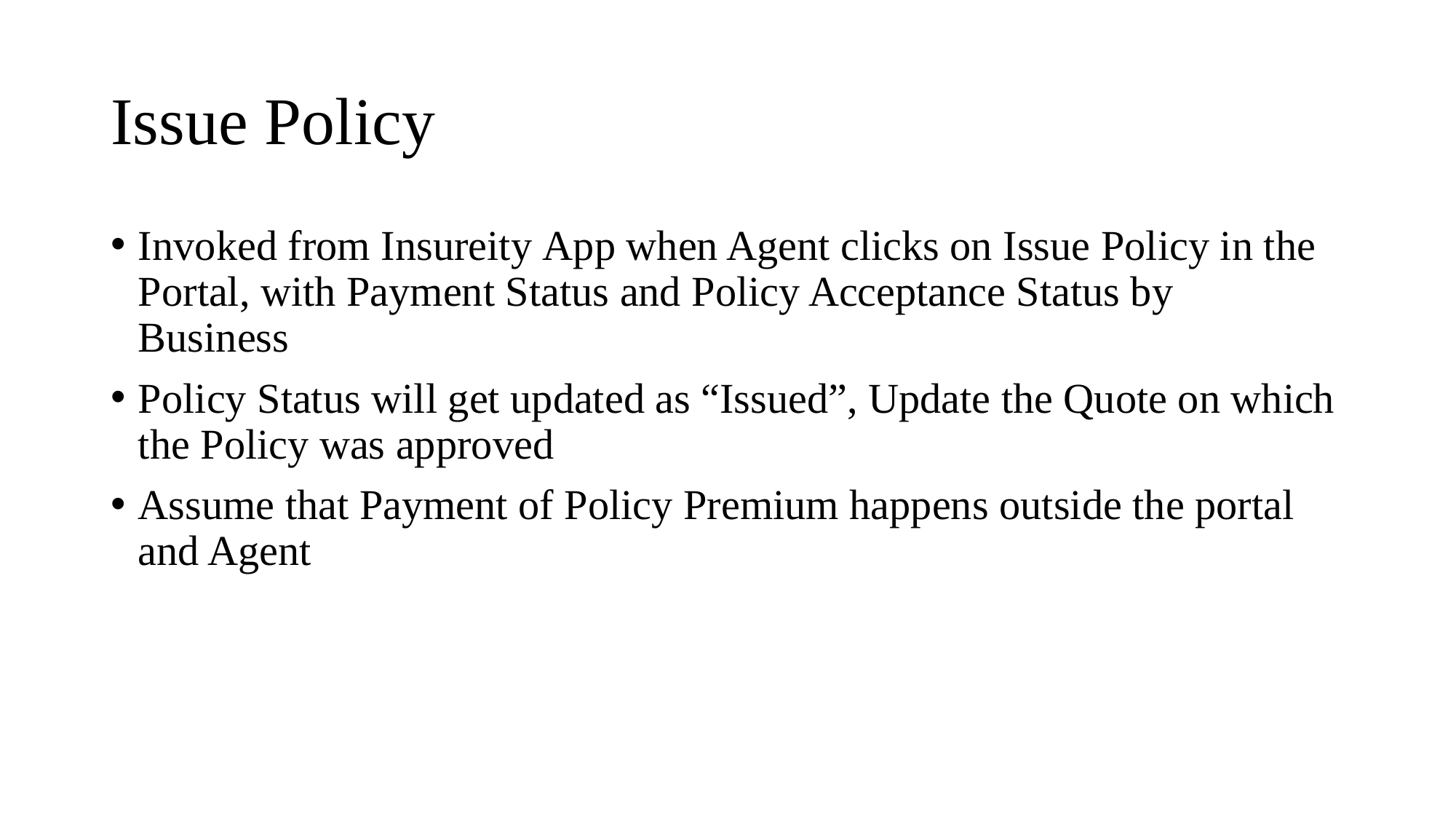

# Issue Policy
Invoked from Insureity App when Agent clicks on Issue Policy in the Portal, with Payment Status and Policy Acceptance Status by Business
Policy Status will get updated as “Issued”, Update the Quote on which the Policy was approved
Assume that Payment of Policy Premium happens outside the portal and Agent